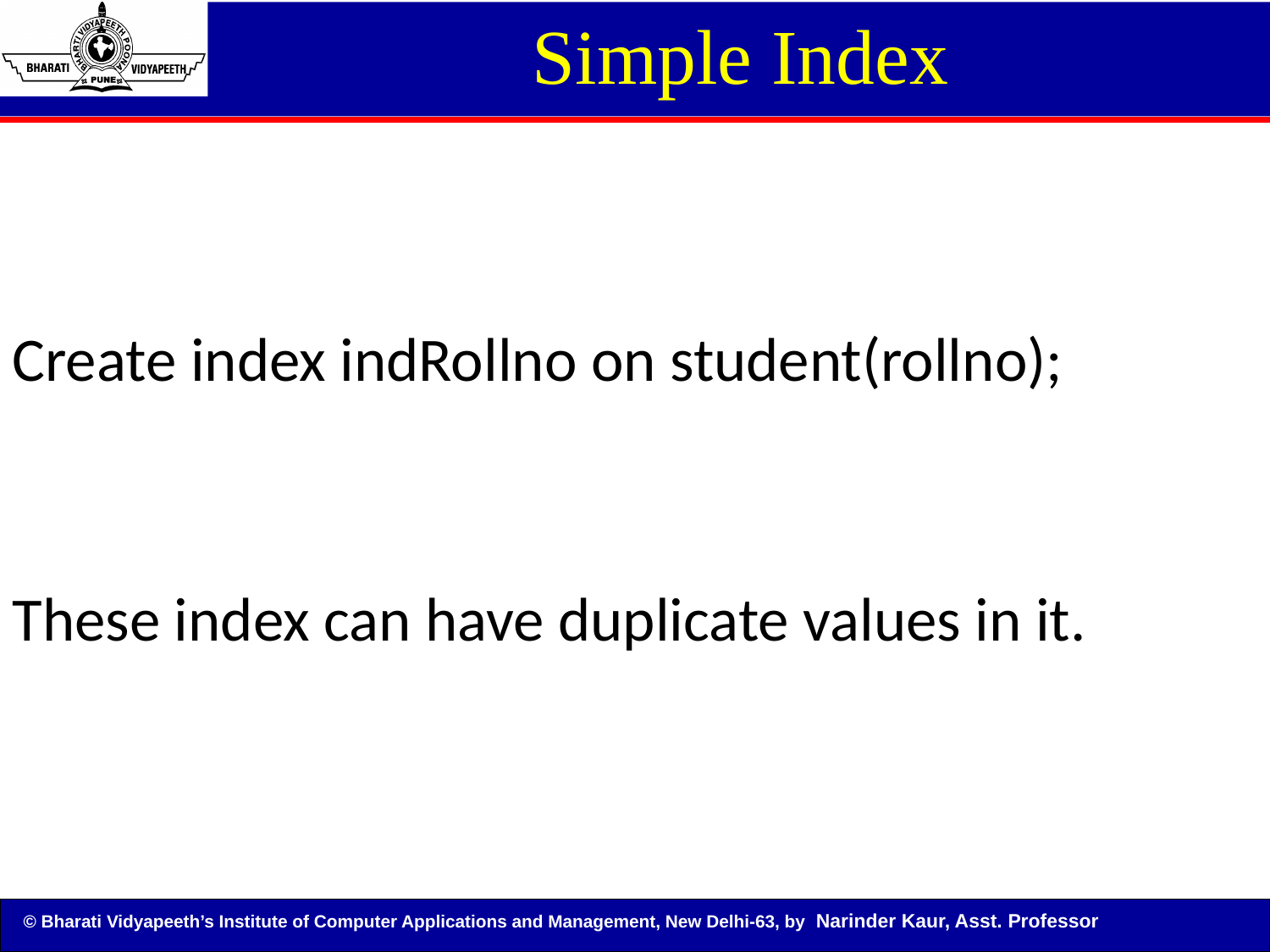

Simple Index
Create index indRollno on student(rollno);
These index can have duplicate values in it.